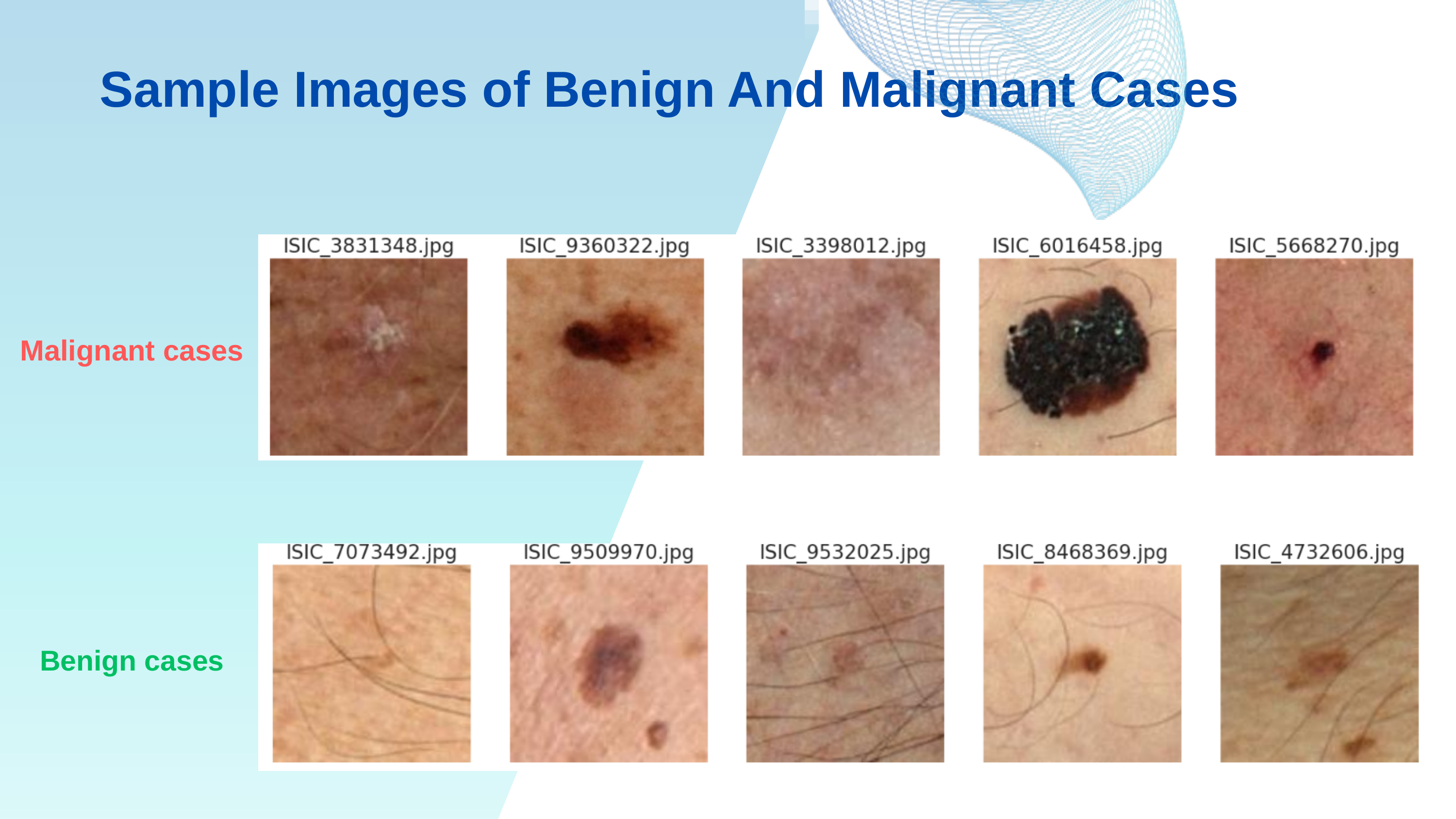

Sample Images of Benign And Malignant Cases

Malignant cases

Benign cases